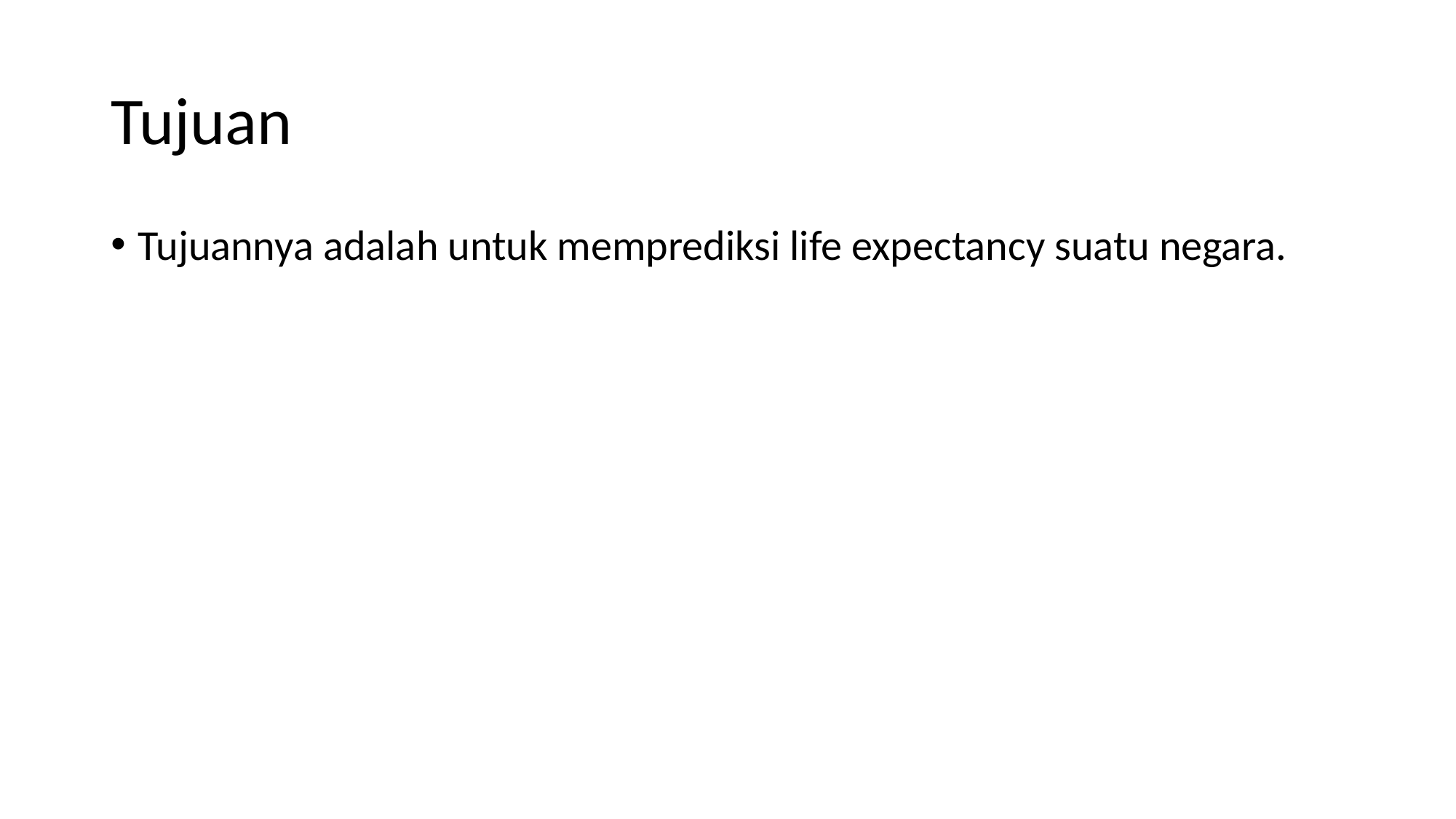

# Tujuan
Tujuannya adalah untuk memprediksi life expectancy suatu negara.